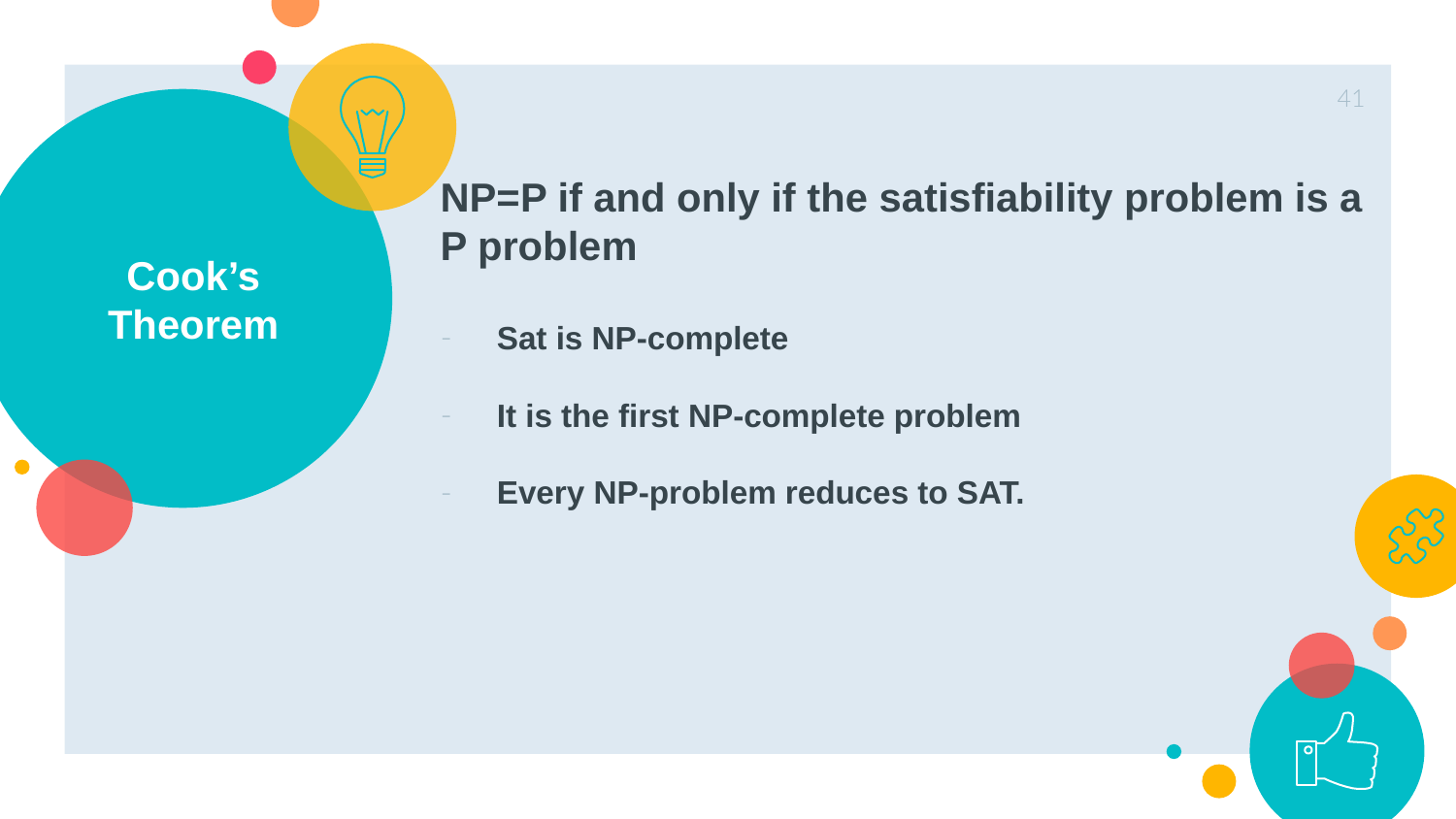

41
# Cook’s Theorem
NP=P if and only if the satisfiability problem is a P problem

Sat is NP-complete

It is the first NP-complete problem

Every NP-problem reduces to SAT.